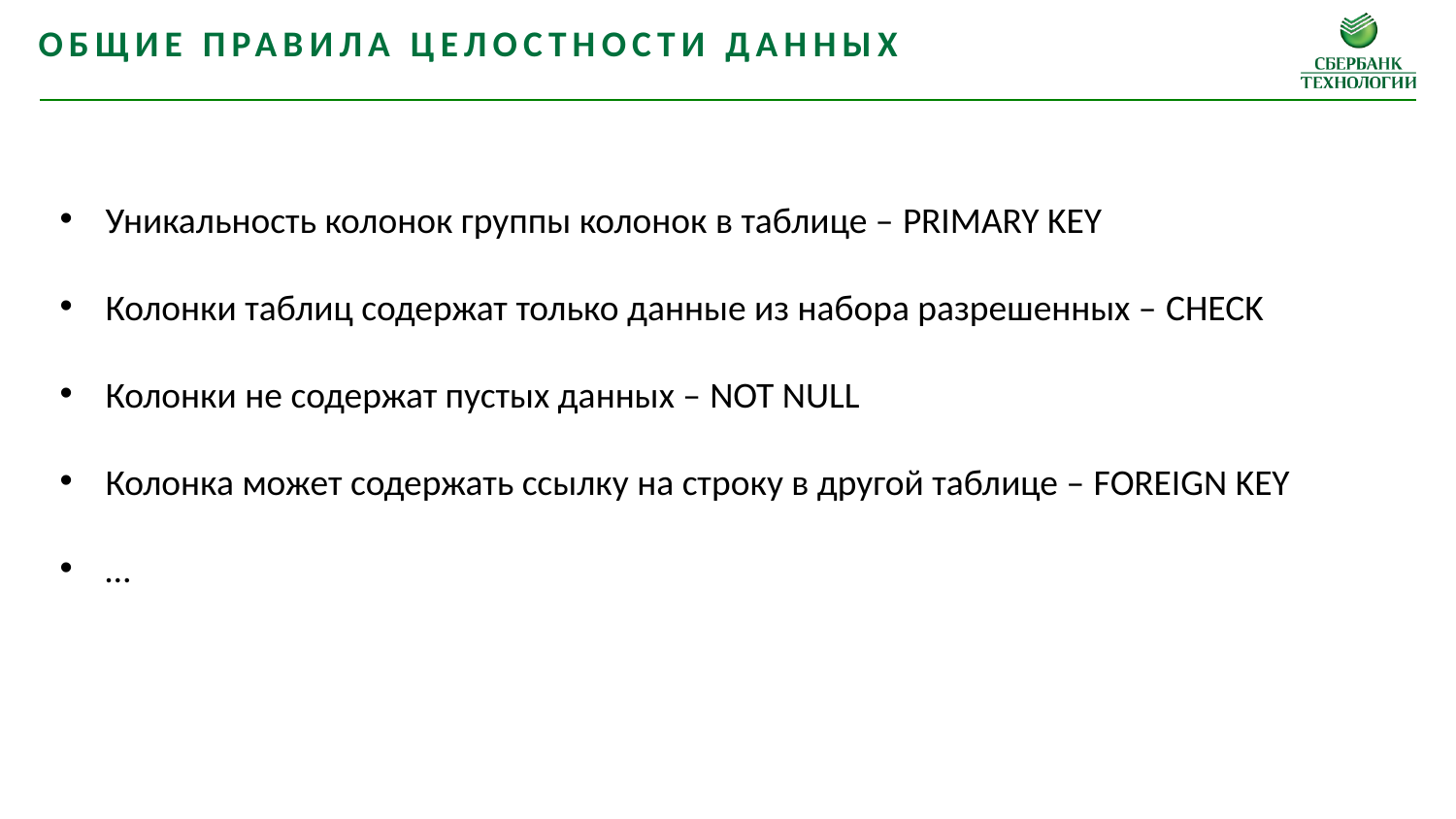

Общие правила целостности данных
Уникальность колонок группы колонок в таблице – PRIMARY KEY
Колонки таблиц содержат только данные из набора разрешенных – CHECK
Колонки не содержат пустых данных – NOT NULL
Колонка может содержать ссылку на строку в другой таблице – FOREIGN KEY
…